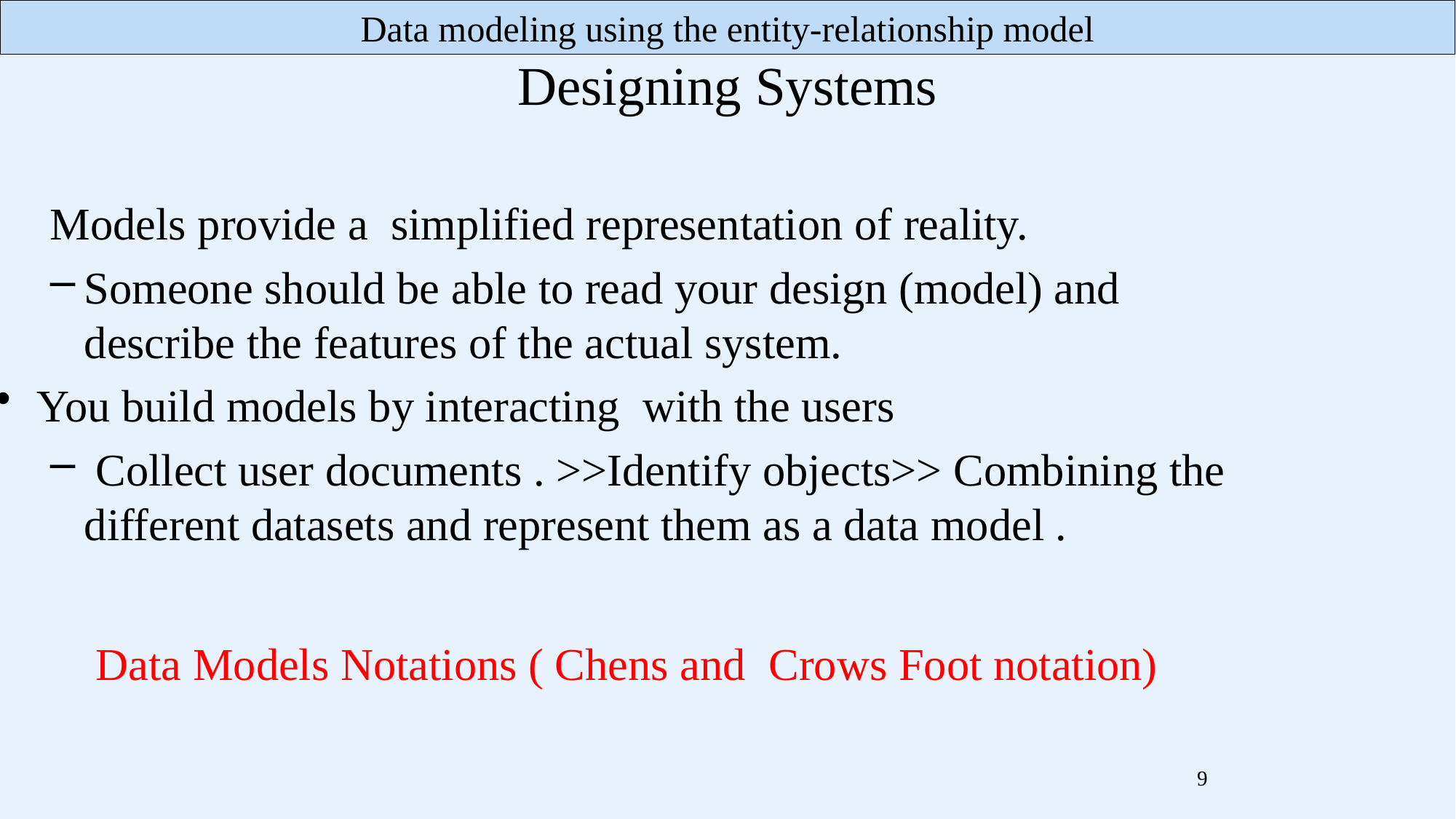

# Designing Systems

Models provide a  simplified representation of reality.
Someone should be able to read your design (model) and describe the features of the actual system.
You build models by interacting  with the users
 Collect user documents . >>Identify objects>> Combining the different datasets and represent them as a data model .

    Data Models Notations ( Chens and  Crows Foot notation)

9